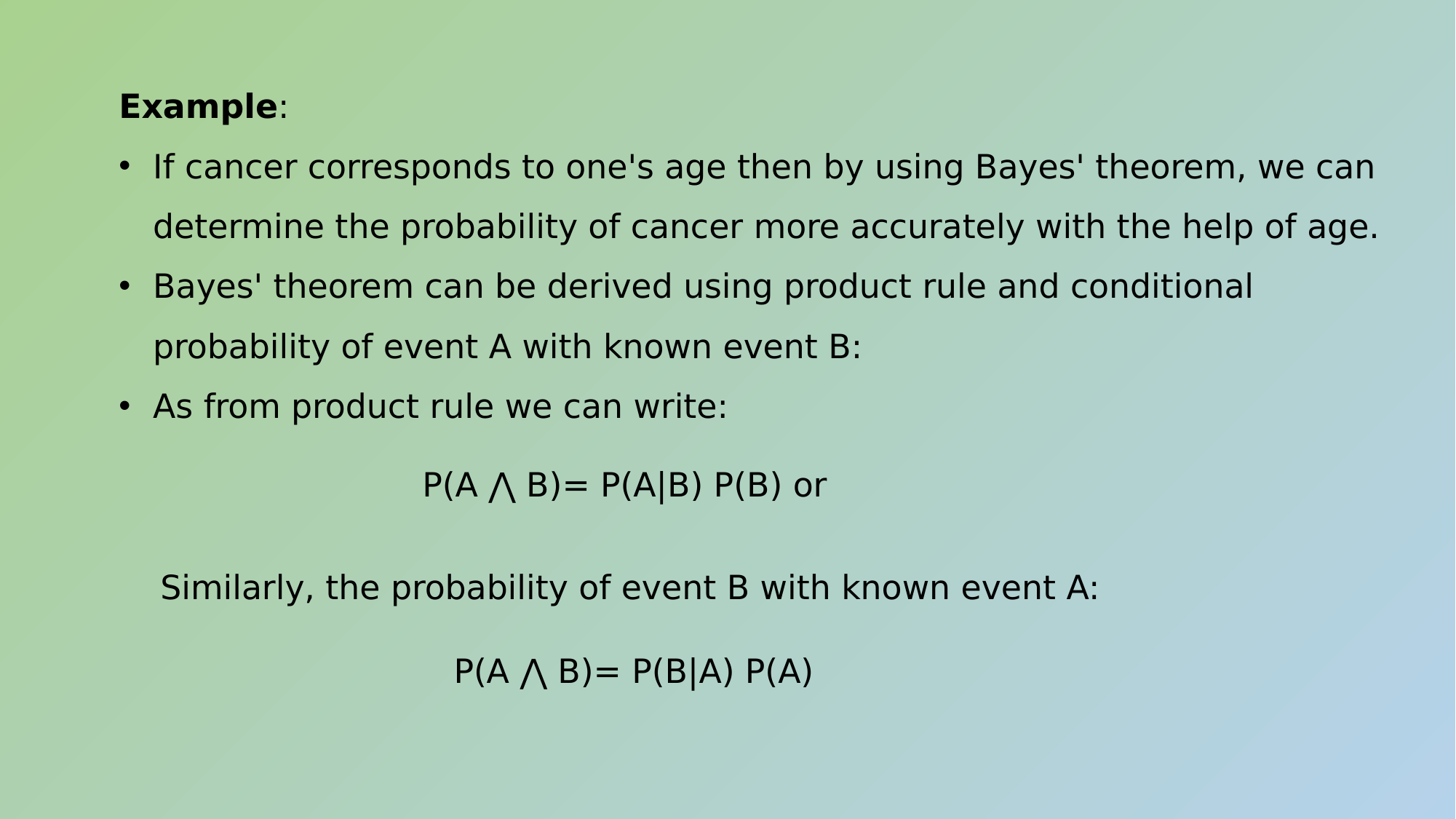

Example:
If cancer corresponds to one's age then by using Bayes' theorem, we can determine the probability of cancer more accurately with the help of age.
Bayes' theorem can be derived using product rule and conditional probability of event A with known event B:
As from product rule we can write:
P(A ⋀ B)= P(A|B) P(B) or
Similarly, the probability of event B with known event A:
P(A ⋀ B)= P(B|A) P(A)